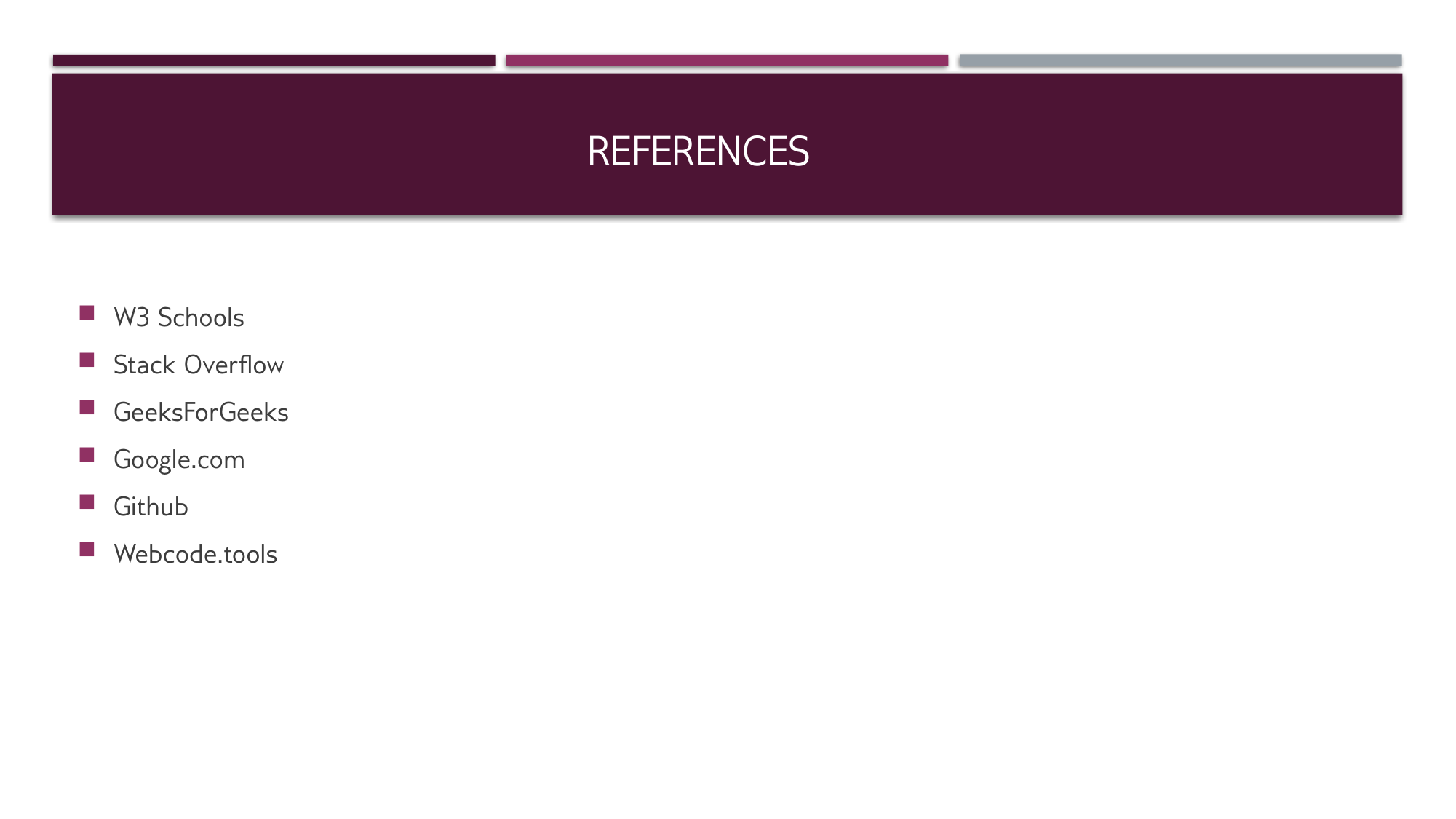

# References
W3 Schools
Stack Overflow
GeeksForGeeks
Google.com
Github
Webcode.tools